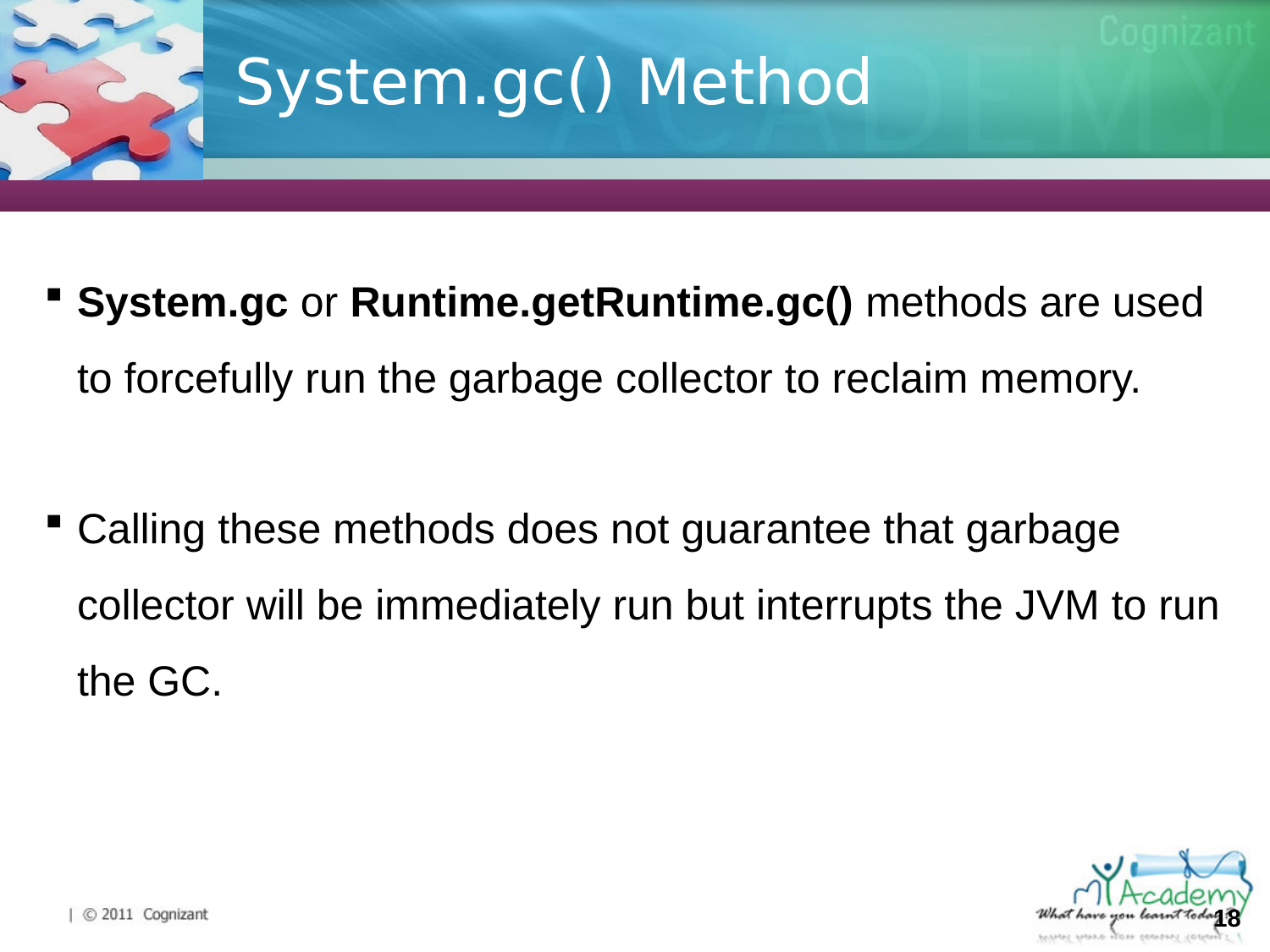

# System.gc() Method
System.gc or Runtime.getRuntime.gc() methods are used to forcefully run the garbage collector to reclaim memory.
Calling these methods does not guarantee that garbage collector will be immediately run but interrupts the JVM to run the GC.

18